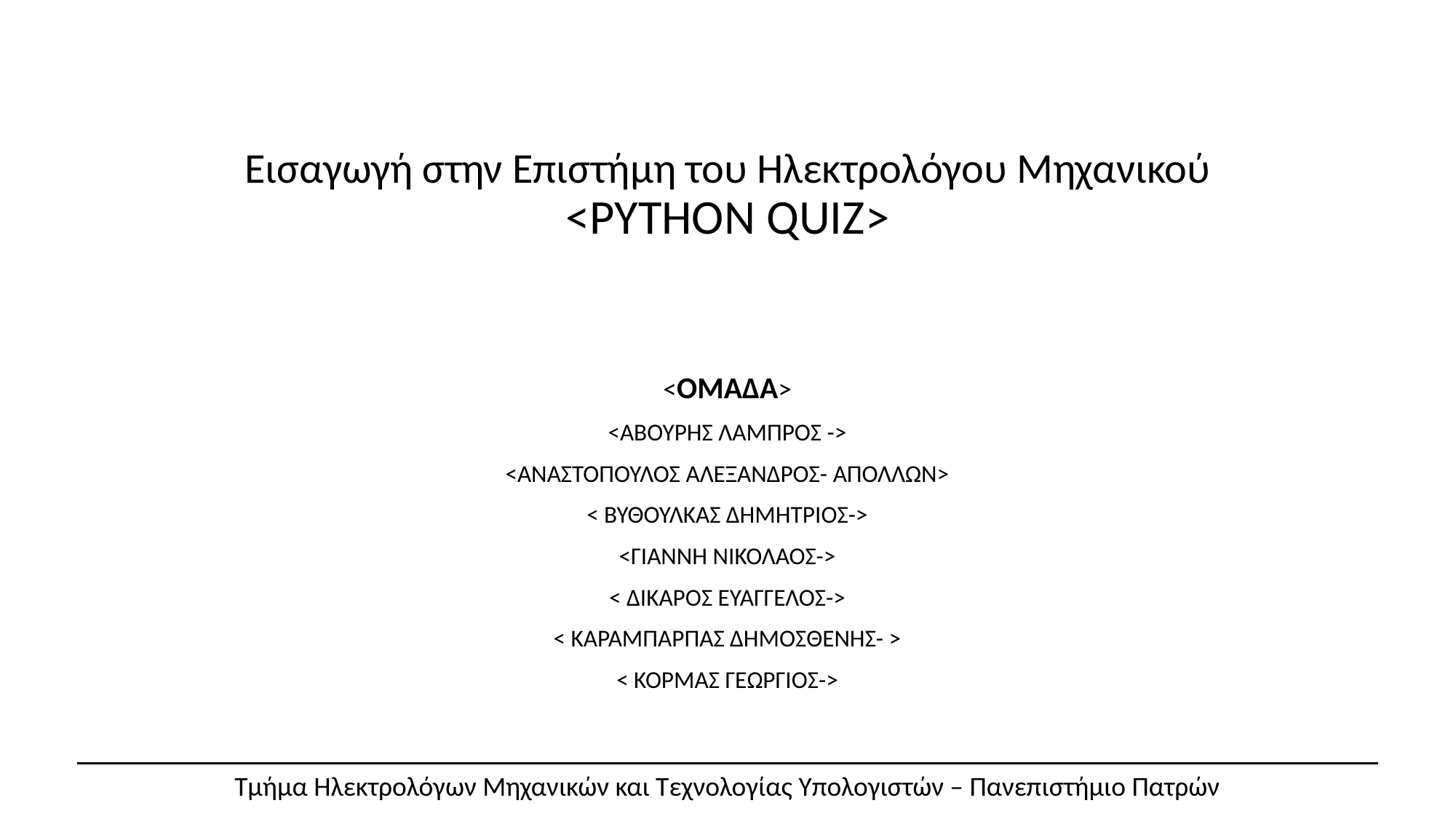

# Εισαγωγή στην Επιστήμη του Ηλεκτρολόγου Μηχανικού <PYTHON QUIZ>
<ΟΜΑΔΑ>
<ΑΒΟΥΡΗΣ ΛΑΜΠΡΟΣ ->
<ΑΝΑΣΤΟΠΟΥΛΟΣ ΑΛΕΞΑΝΔΡΟΣ- ΑΠΟΛΛΩΝ>
< ΒΥΘΟΥΛΚΑΣ ΔΗΜΗΤΡΙΟΣ->
<ΓΙΑΝΝΗ ΝΙΚΟΛΑΟΣ->
< ΔΙΚΑΡΟΣ ΕΥΑΓΓΕΛΟΣ->
< ΚΑΡΑΜΠΑΡΠΑΣ ΔΗΜΟΣΘΕΝΗΣ- >
< ΚΟΡΜΑΣ ΓΕΩΡΓΙΟΣ->

Τμήμα Ηλεκτρολόγων Μηχανικών και Τεχνολογίας Υπολογιστών – Πανεπιστήμιο Πατρών